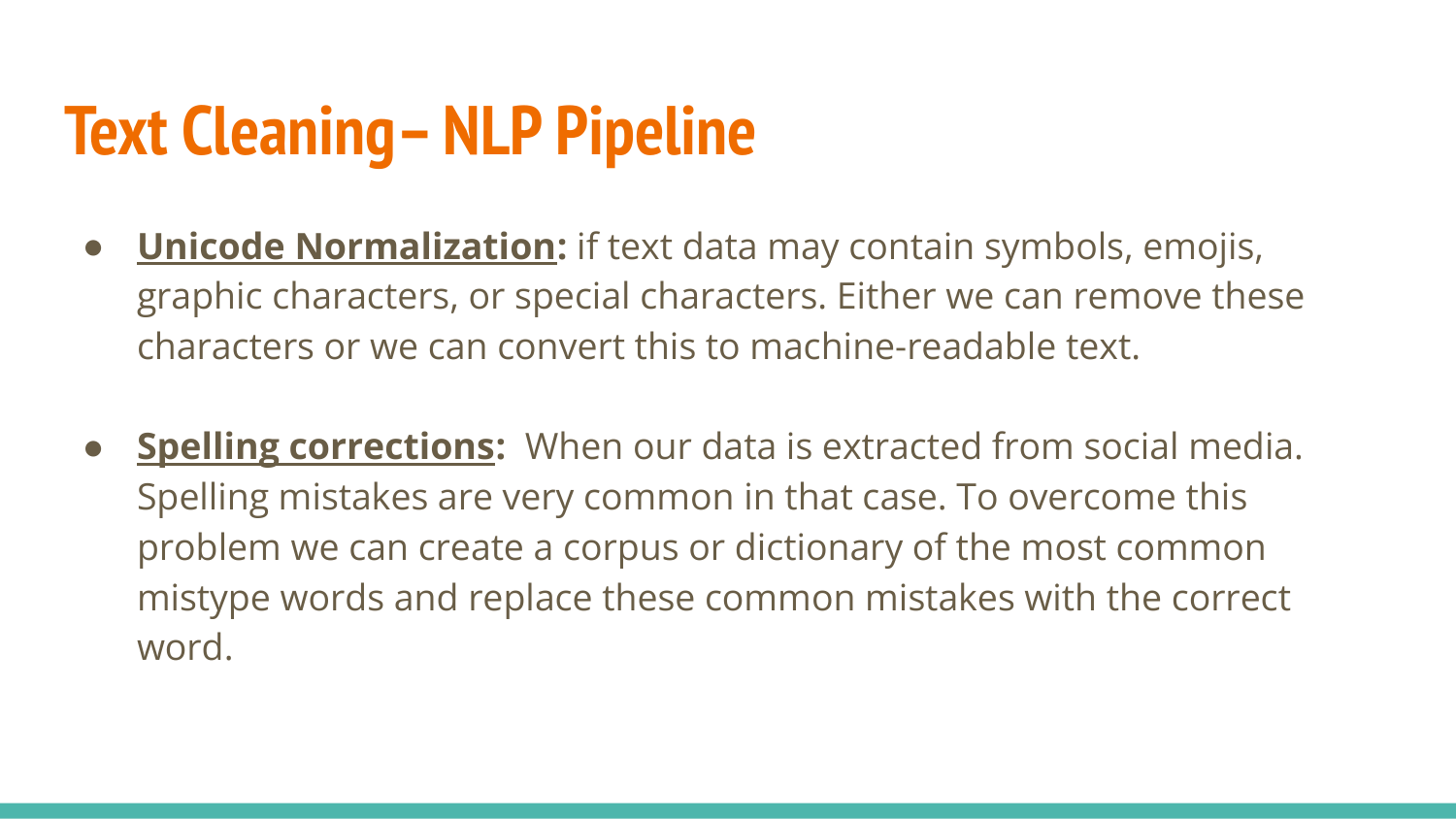

# Text Cleaning– NLP Pipeline
Unicode Normalization: if text data may contain symbols, emojis, graphic characters, or special characters. Either we can remove these characters or we can convert this to machine-readable text.

Spelling corrections:  When our data is extracted from social media. Spelling mistakes are very common in that case. To overcome this problem we can create a corpus or dictionary of the most common mistype words and replace these common mistakes with the correct word.